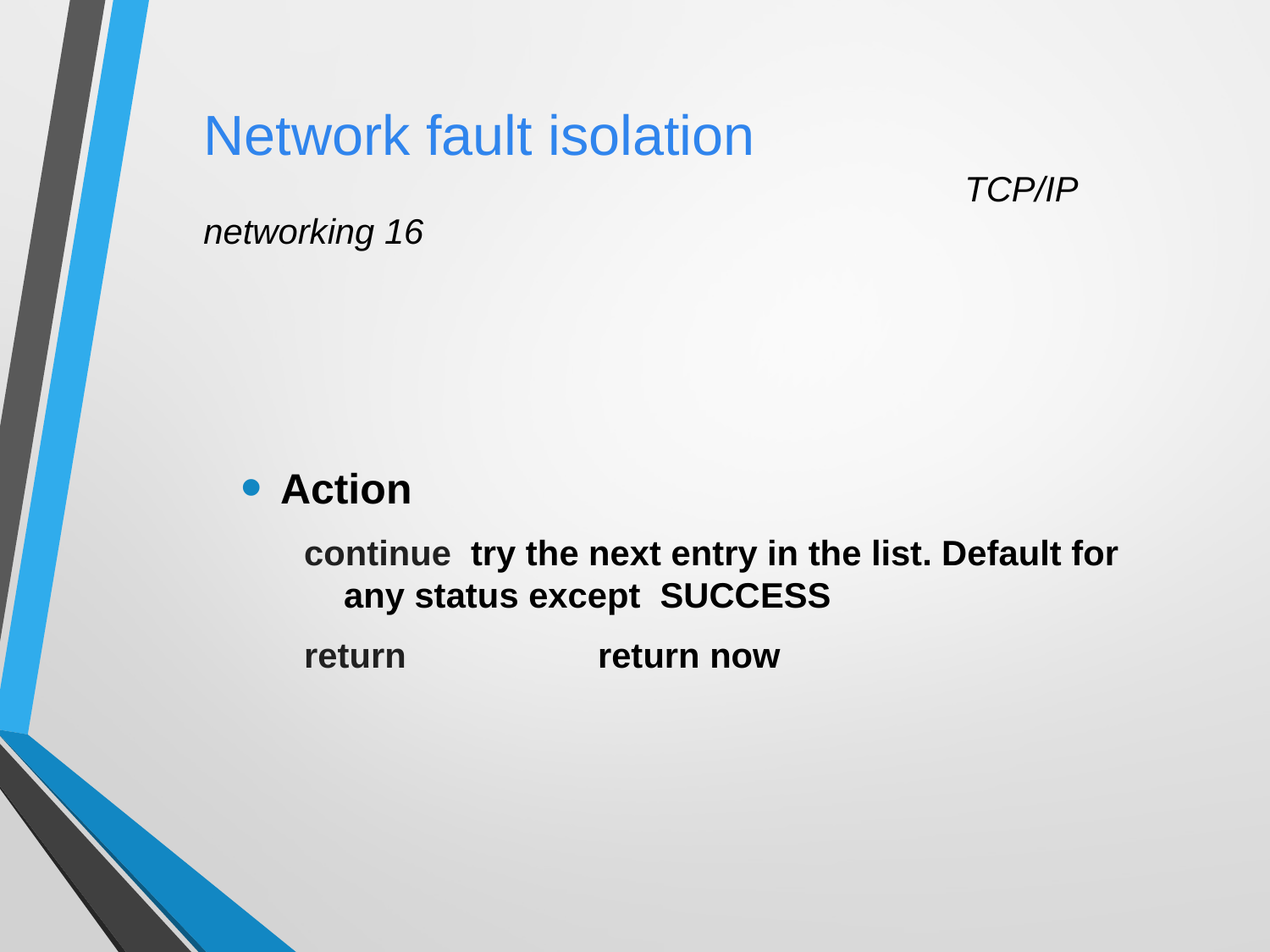

# Network fault isolation		                                         			                          TCP/IP networking 16
Action
continue	try the next entry in the list. Default for any status except  SUCCESS
return		return now